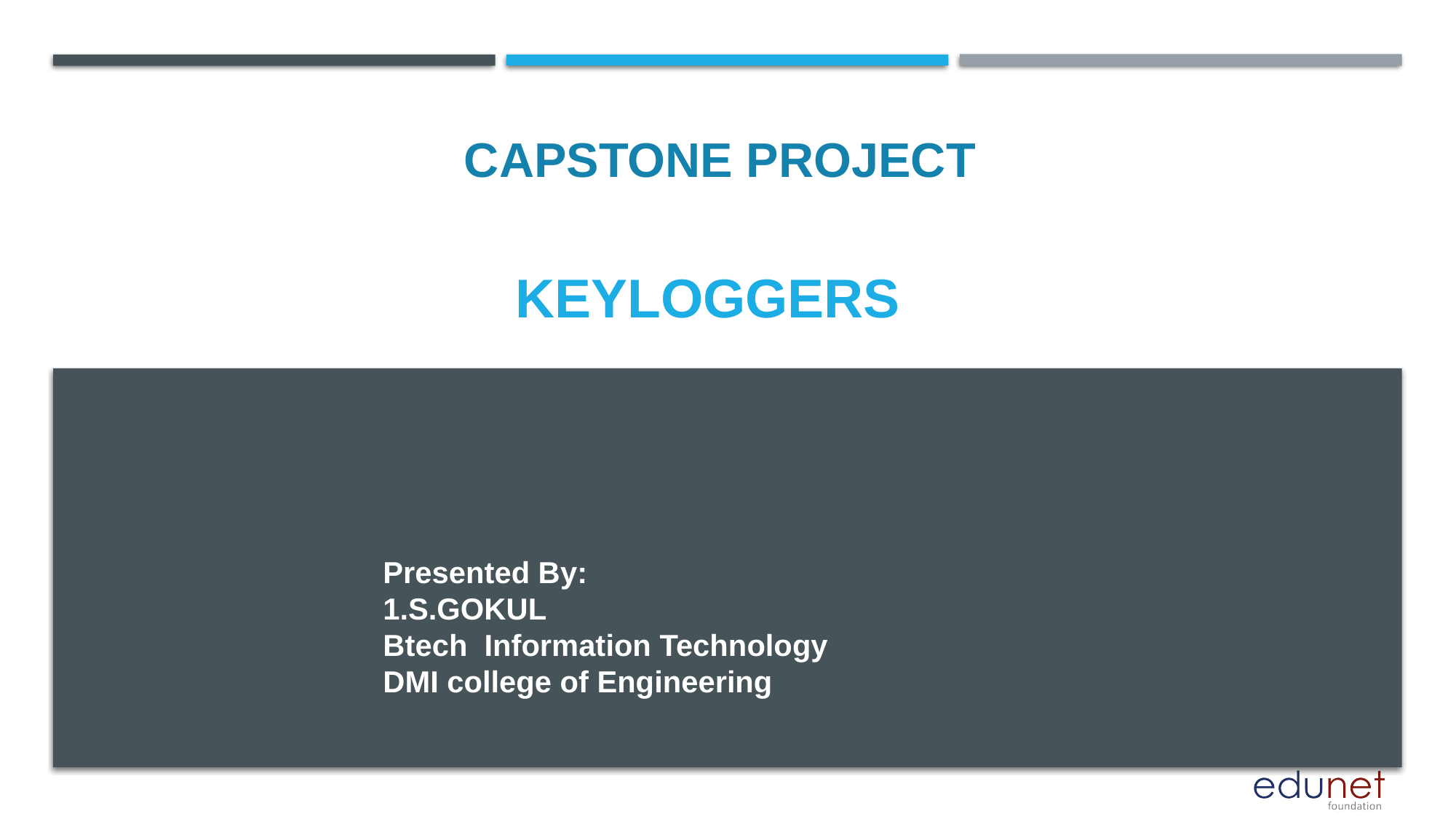

CAPSTONE PROJECT
# keyloggers
Presented By:
1.S.GOKUL
Btech  Information Technology
DMI college of Engineering